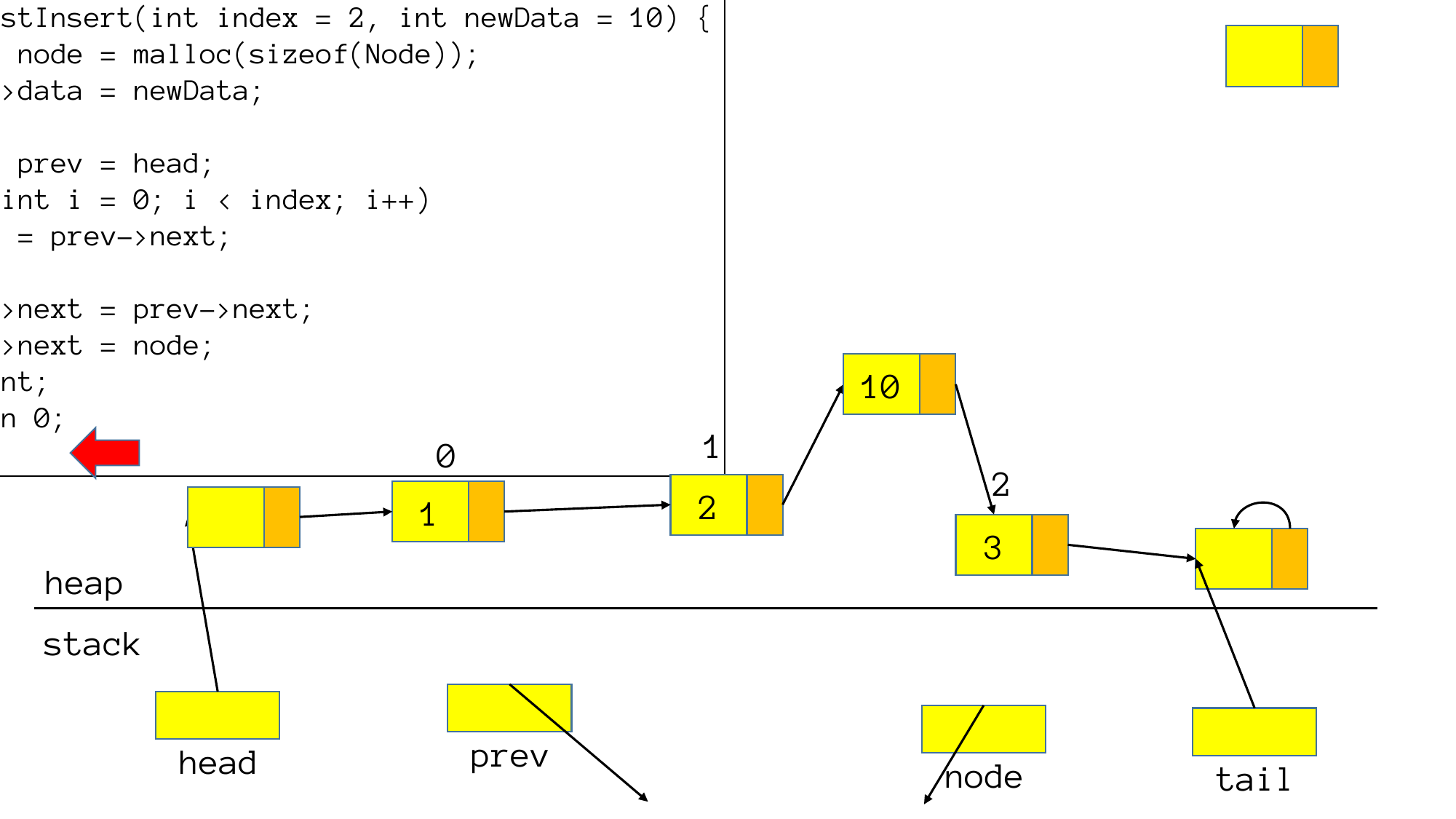

int listInsert(int index = 2, int newData = 10) {
 Node* node = malloc(sizeof(Node));
 node->data = newData;

 Node* prev = head;
 for (int i = 0; i < index; i++)
  prev = prev->next;

 node->next = prev->next;
 prev->next = node;
 ++count;
 return 0;
}

10
1
0

2

2

1

3

heap
stack

prev
head
node
tail